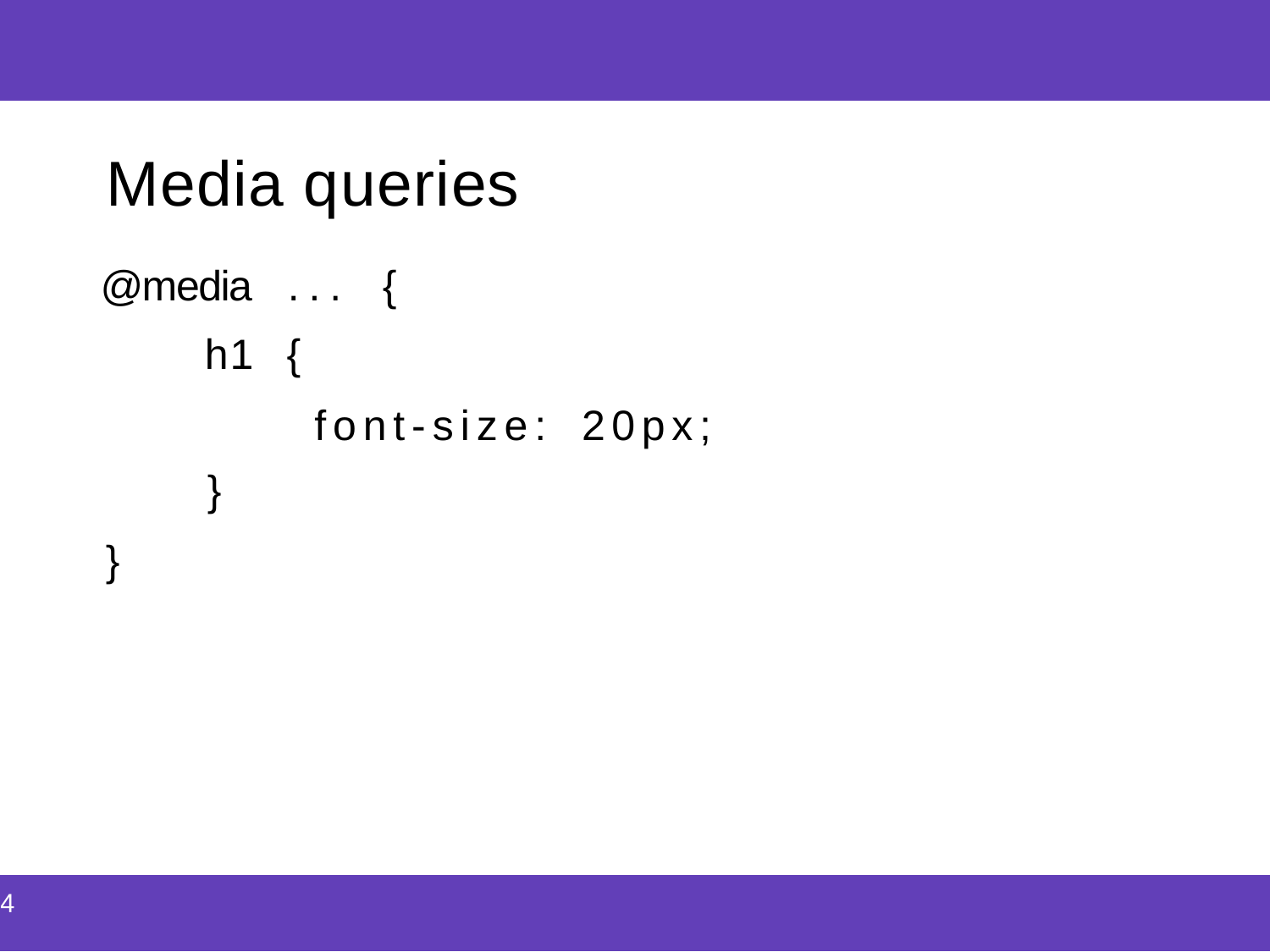

|  |
| --- |

Media queries

@media   ...  {
h1  {
font-size:  20px;
}

}
| 4 |
| --- |